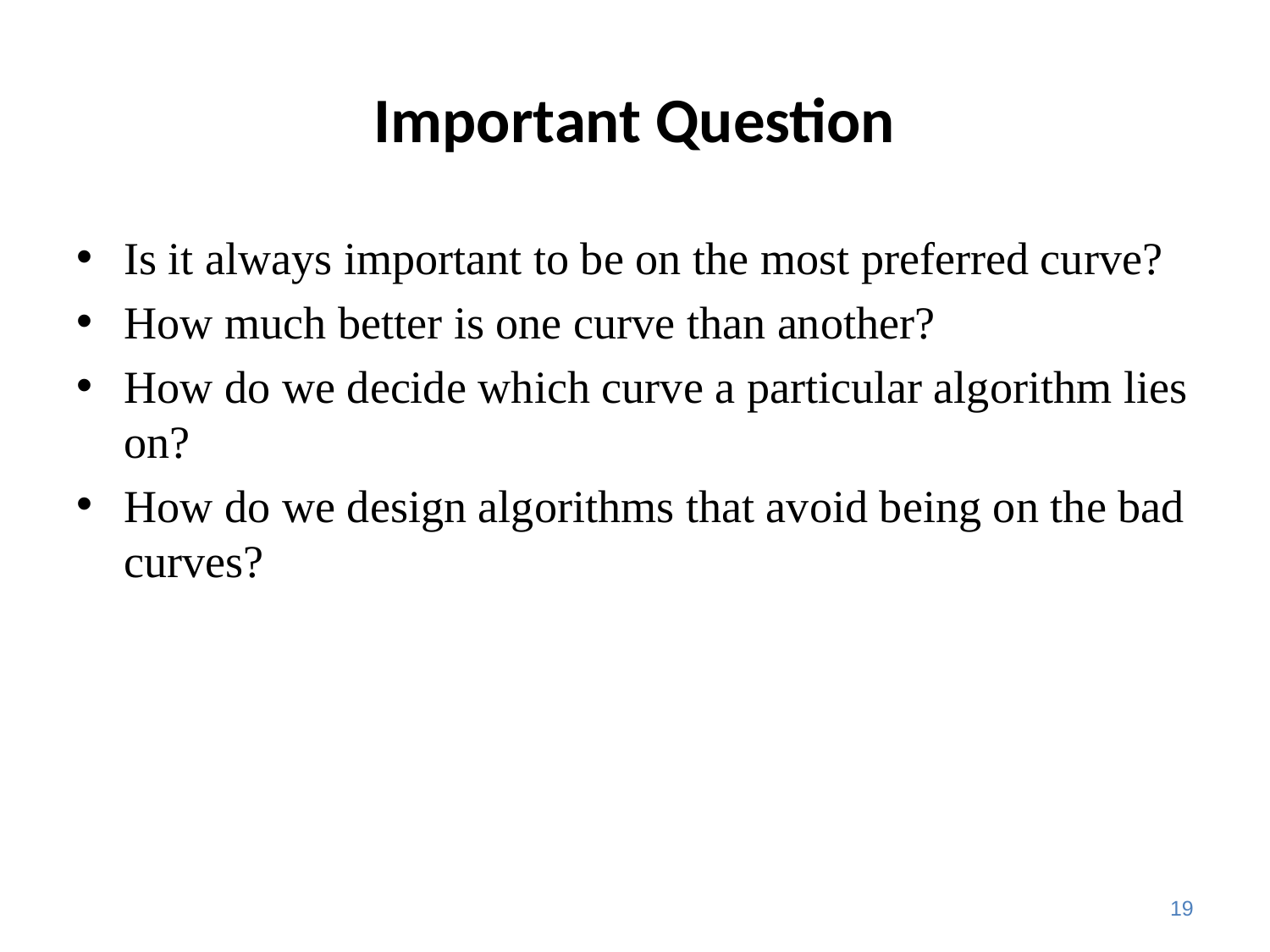

# Important Question
Is it always important to be on the most preferred curve?
How much better is one curve than another?
How do we decide which curve a particular algorithm lies on?
How do we design algorithms that avoid being on the bad curves?
19